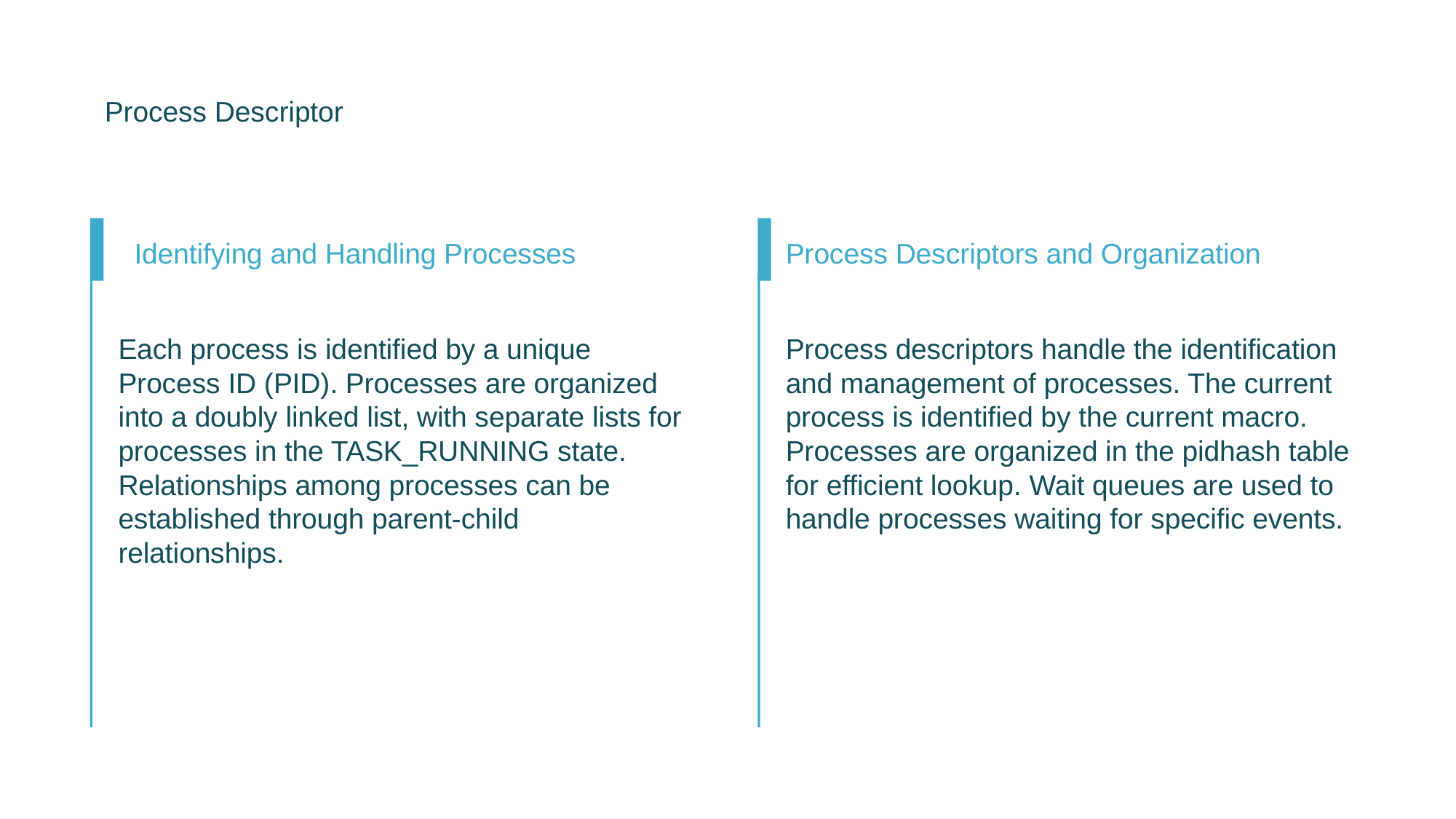

# Process Descriptor
Identifying and Handling Processes
Process Descriptors and Organization
Each process is identified by a unique Process ID (PID). Processes are organized into a doubly linked list, with separate lists for processes in the TASK_RUNNING state. Relationships among processes can be established through parent-child relationships.
Process descriptors handle the identification and management of processes. The current process is identified by the current macro. Processes are organized in the pidhash table for efficient lookup. Wait queues are used to handle processes waiting for specific events.